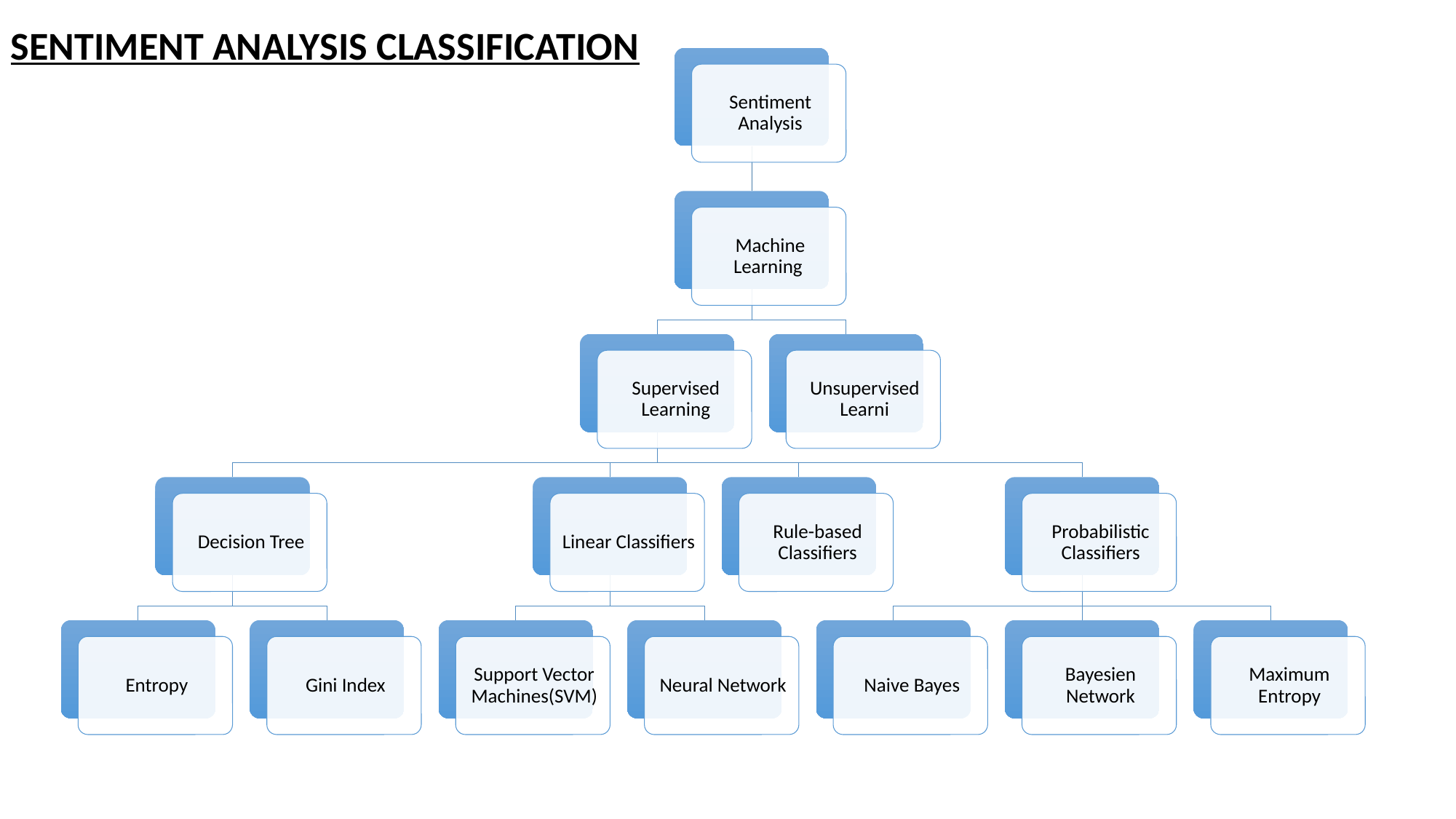

SENTIMENT ANALYSIS CLASSIFICATION
Sentiment Analysis
Machine Learning
Supervised Learning
Decision Tree
Entropy
Gini Index
Linear Classifiers
Support Vector Machines(SVM)
Neural Network
Rule-based Classifiers
Probabilistic Classifiers
Naive Bayes
Bayesien Network
Maximum Entropy
Unsupervised Learni